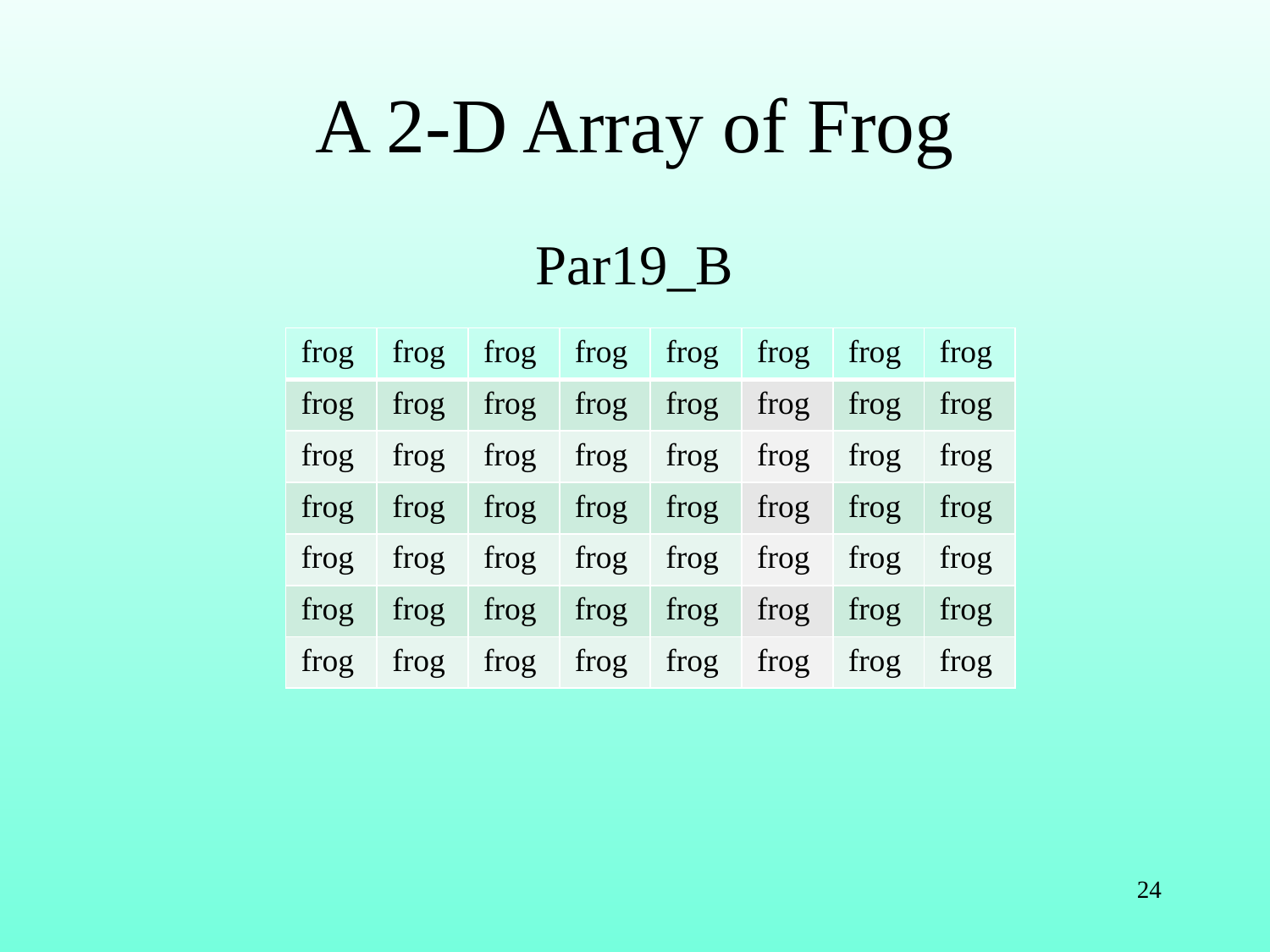

# A 2-D Array of Frog
Par19_B
| frog | frog | frog | frog | frog | frog | frog | frog |
| --- | --- | --- | --- | --- | --- | --- | --- |
| frog | frog | frog | frog | frog | frog | frog | frog |
| frog | frog | frog | frog | frog | frog | frog | frog |
| frog | frog | frog | frog | frog | frog | frog | frog |
| frog | frog | frog | frog | frog | frog | frog | frog |
| frog | frog | frog | frog | frog | frog | frog | frog |
| frog | frog | frog | frog | frog | frog | frog | frog |
24